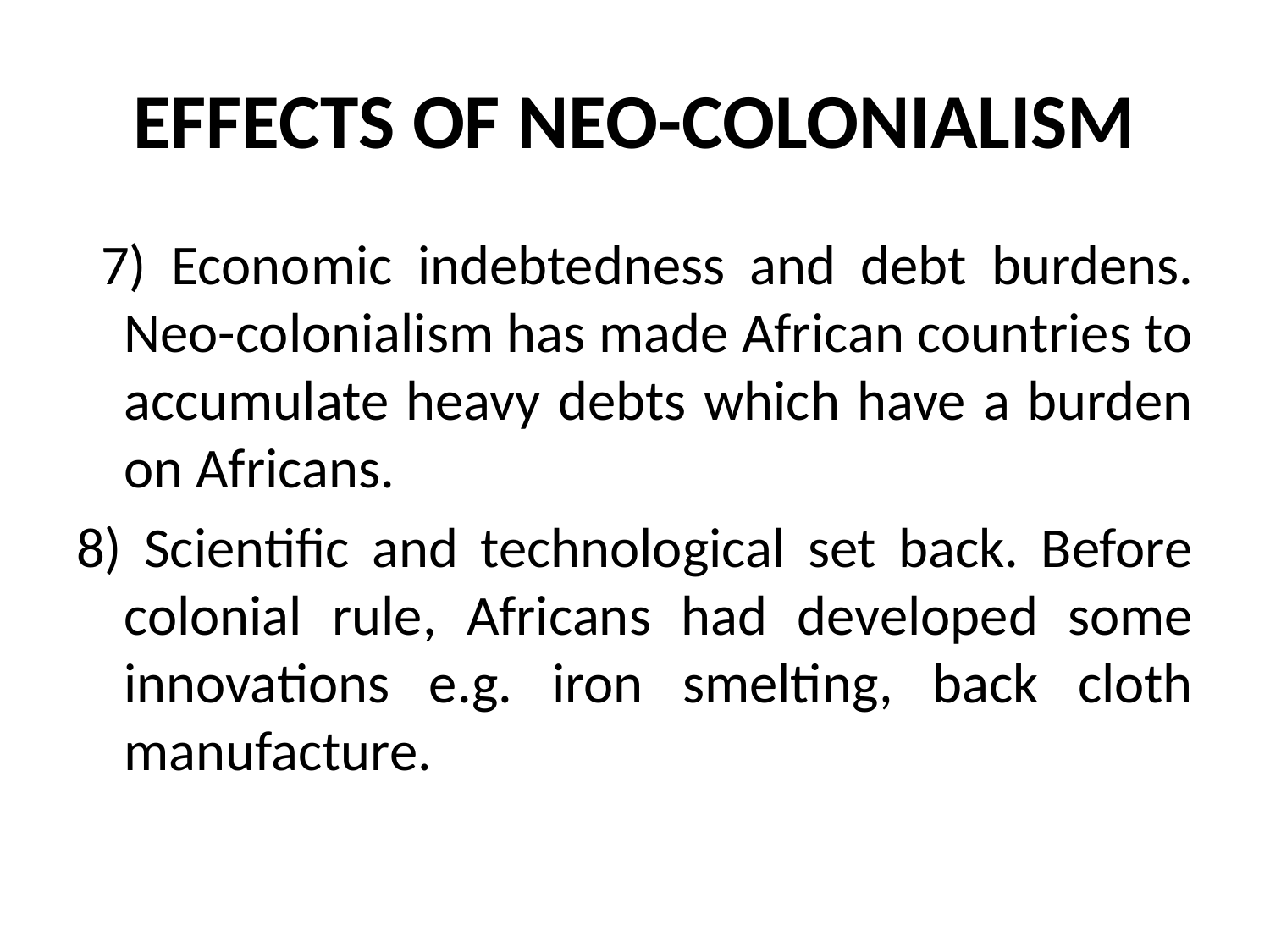

# EFFECTS OF NEO-COLONIALISM
 7) Economic indebtedness and debt burdens. Neo-colonialism has made African countries to accumulate heavy debts which have a burden on Africans.
8) Scientific and technological set back. Before colonial rule, Africans had developed some innovations e.g. iron smelting, back cloth manufacture.